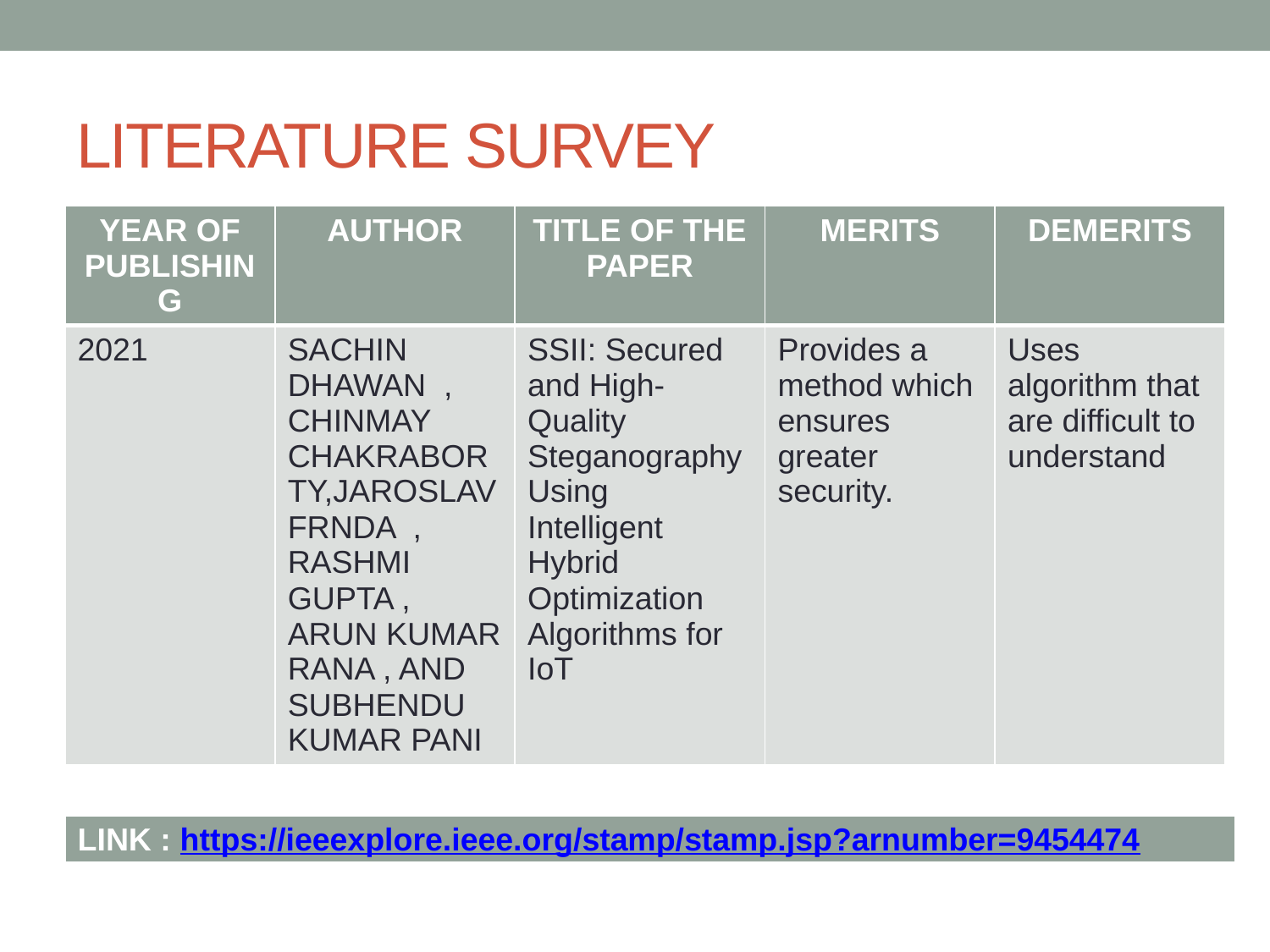

# LITERATURE SURVEY
| YEAR OF PUBLISHING | AUTHOR | TITLE OF THE PAPER | MERITS | DEMERITS |
| --- | --- | --- | --- | --- |
| 2021 | SACHIN DHAWAN , CHINMAY CHAKRABORTY,JAROSLAVFRNDA , RASHMI GUPTA , ARUN KUMAR RANA , AND SUBHENDU KUMAR PANI | SSII: Secured and High-Quality Steganography Using Intelligent Hybrid Optimization Algorithms for IoT | Provides a method which ensures greater security. | Uses algorithm that are difficult to understand |
| LINK : https://ieeexplore.ieee.org/stamp/stamp.jsp?arnumber=9454474 |
| --- |